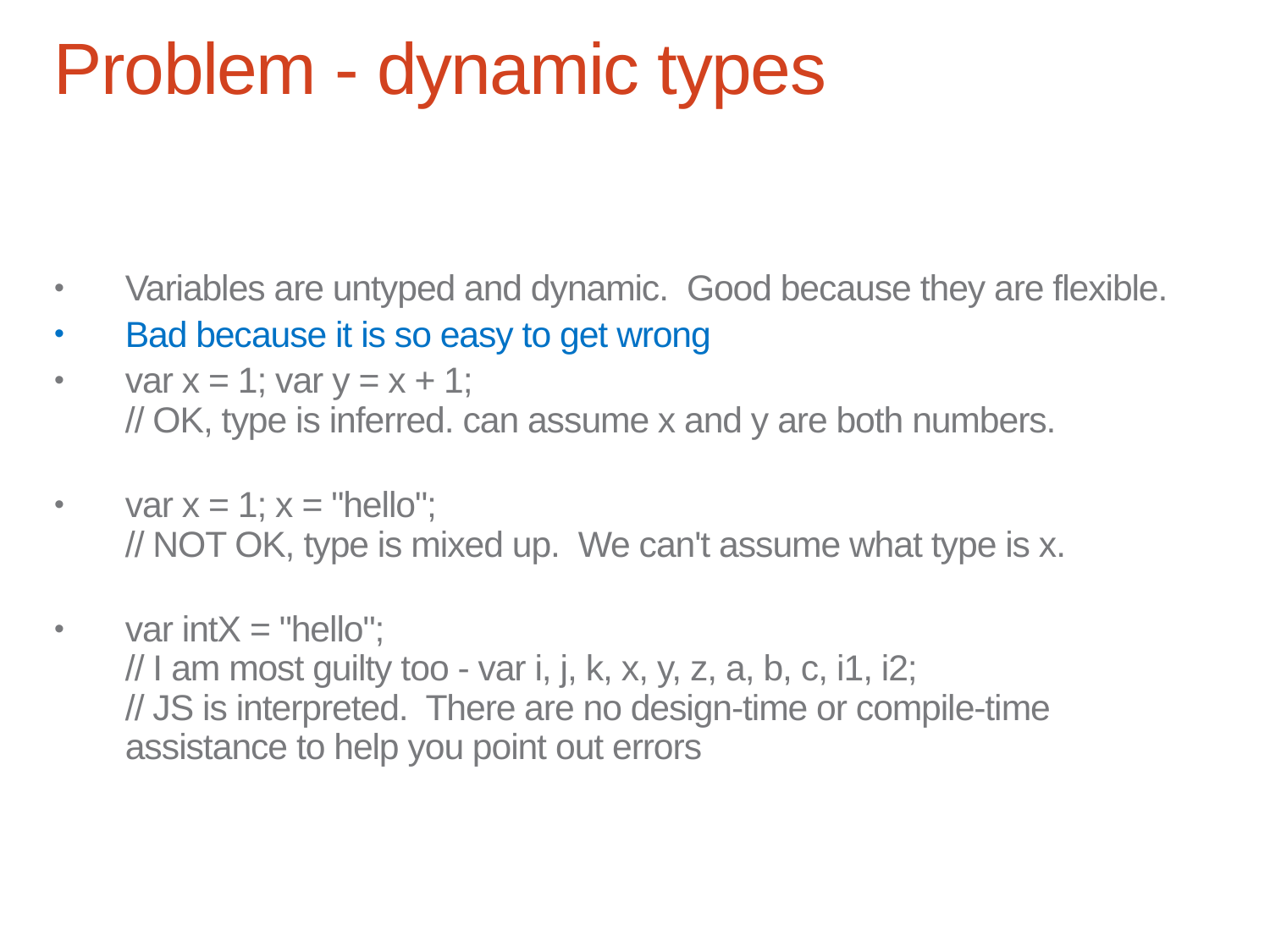

# Problem - dynamic types
Variables are untyped and dynamic.  Good because they are flexible.
Bad because it is so easy to get wrong
var x = 1; var y = x + 1;
// OK, type is inferred. can assume x and y are both numbers.
var x = 1; x = "hello";
// NOT OK, type is mixed up.  We can't assume what type is x.
var intX = "hello";
// I am most guilty too - var i, j, k, x, y, z, a, b, c, i1, i2;
// JS is interpreted.  There are no design-time or compile-time assistance to help you point out errors